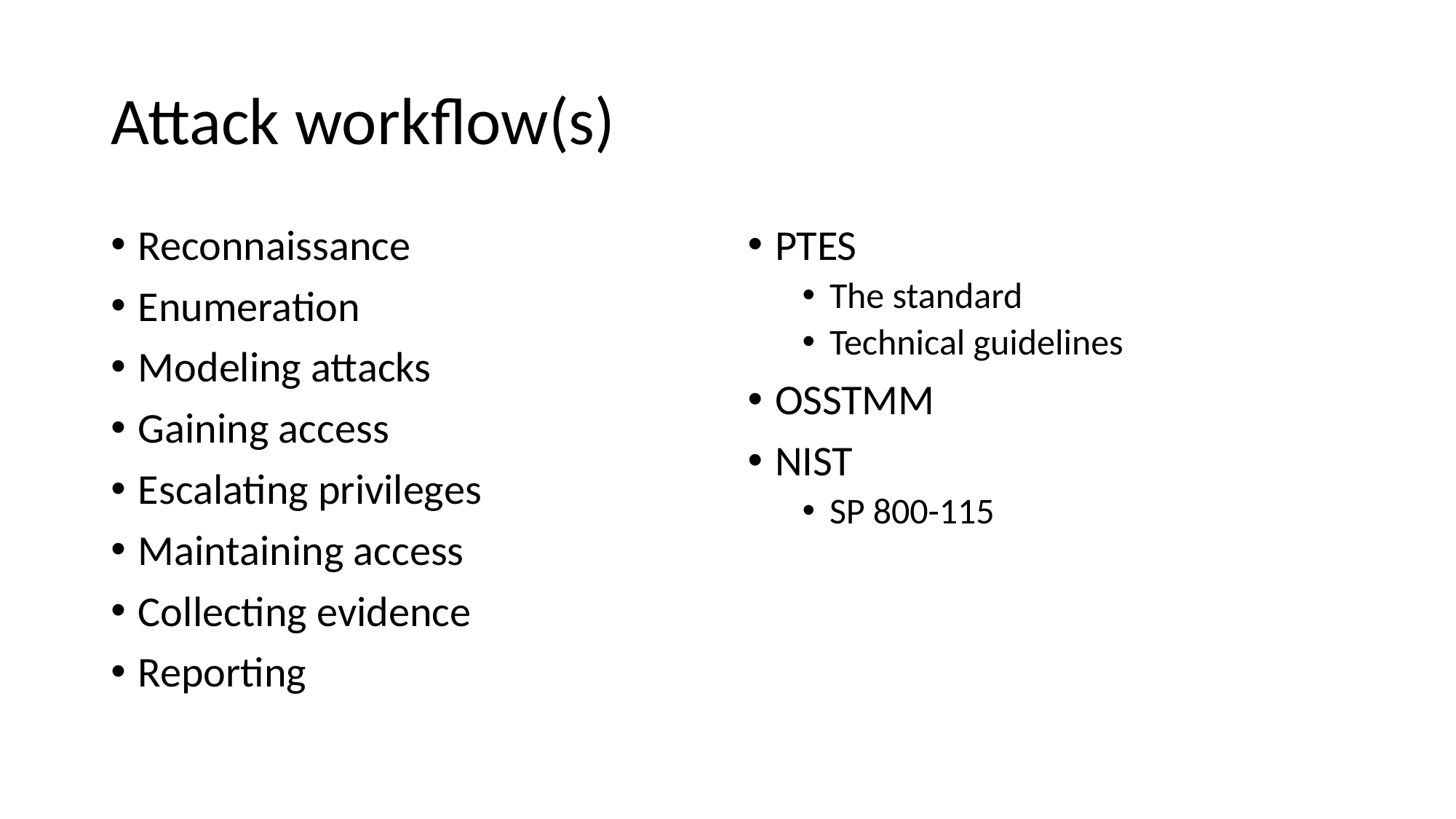

# Attack workflow(s)
Reconnaissance
Enumeration
Modeling attacks
Gaining access
Escalating privileges
Maintaining access
Collecting evidence
Reporting
PTES
The standard
Technical guidelines
OSSTMM
NIST
SP 800-115